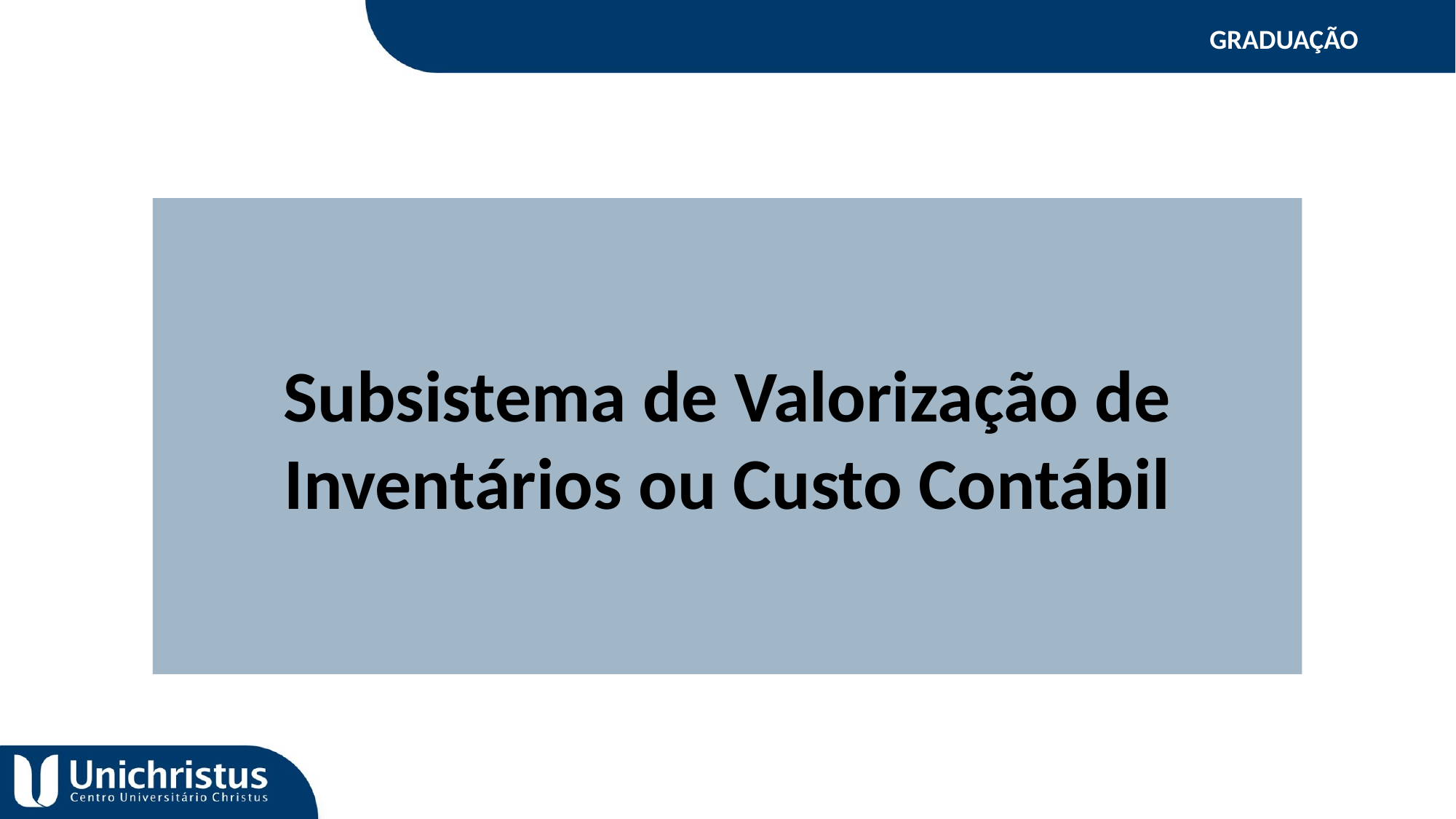

GRADUAÇÃO
Subsistema de Valorização de Inventários ou Custo Contábil